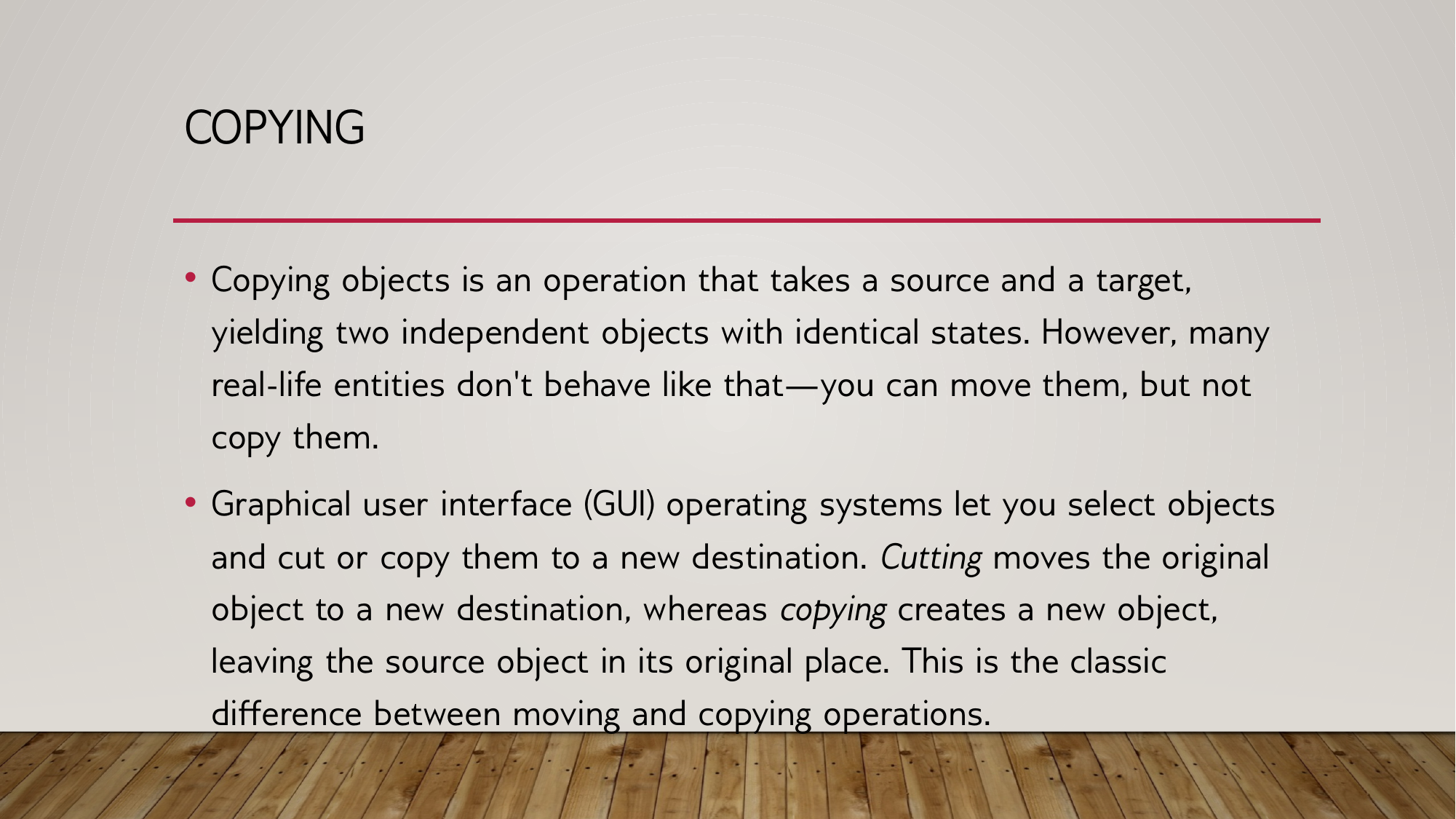

# Copying
Copying objects is an operation that takes a source and a target, yielding two independent objects with identical states. However, many real-life entities don't behave like that—you can move them, but not copy them.
Graphical user interface (GUI) operating systems let you select objects and cut or copy them to a new destination. Cutting moves the original object to a new destination, whereas copying creates a new object, leaving the source object in its original place. This is the classic difference between moving and copying operations.